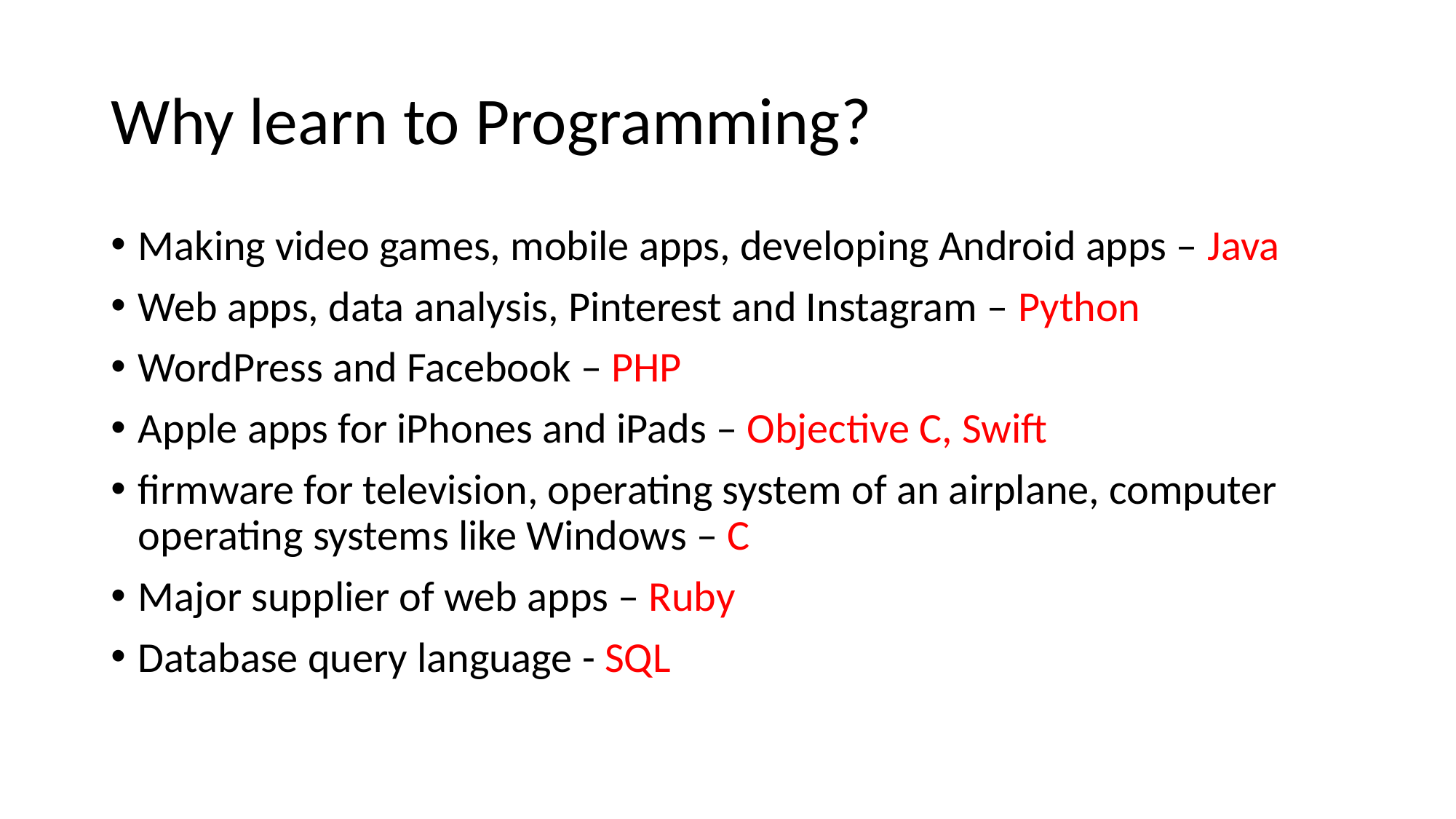

# Why learn to Programming?
Making video games, mobile apps, developing Android apps – Java
Web apps, data analysis, Pinterest and Instagram – Python
WordPress and Facebook – PHP
Apple apps for iPhones and iPads – Objective C, Swift
firmware for television, operating system of an airplane, computer operating systems like Windows – C
Major supplier of web apps – Ruby
Database query language - SQL